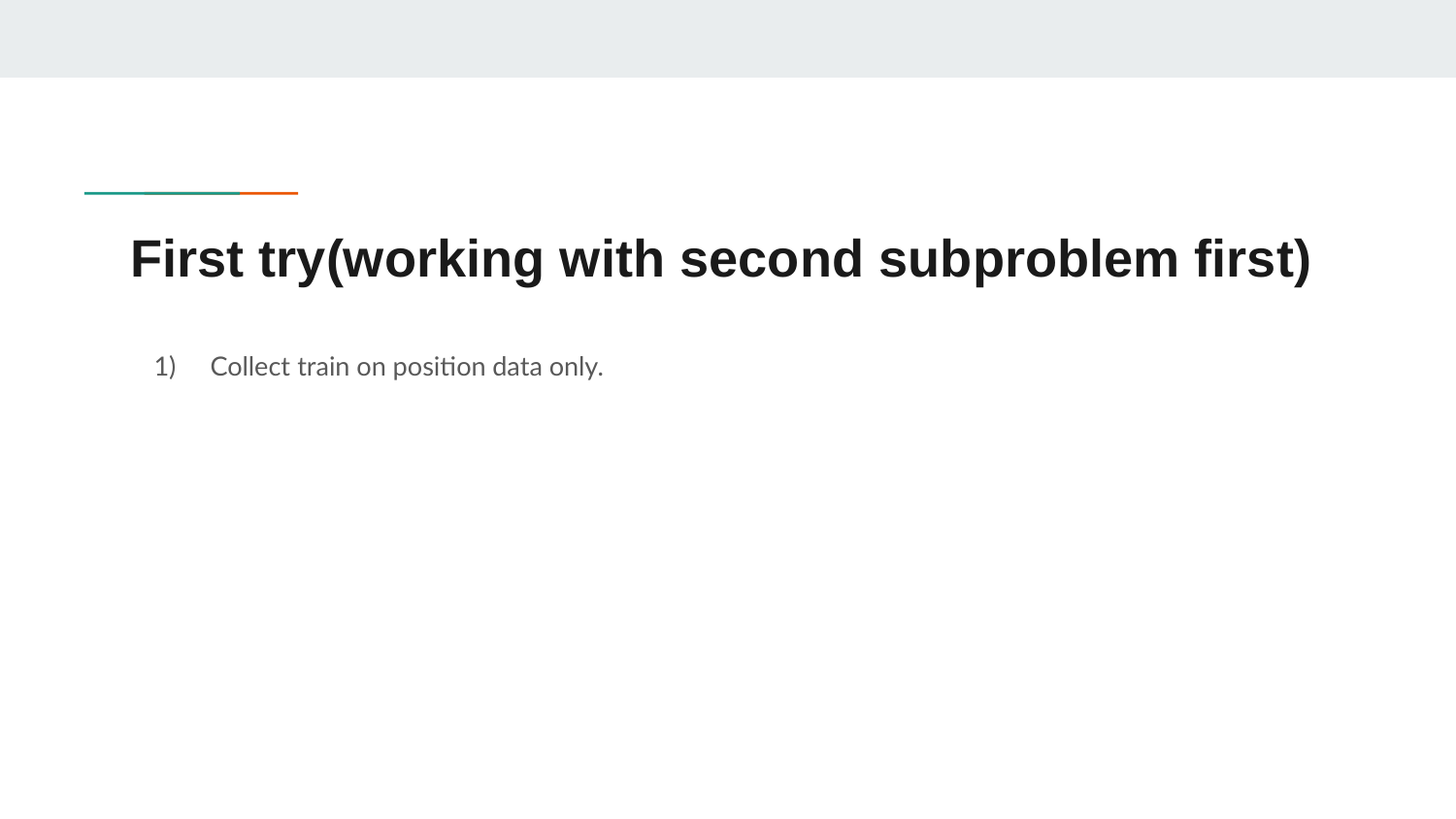

# First try(working with second subproblem first)
 Collect train on position data only.